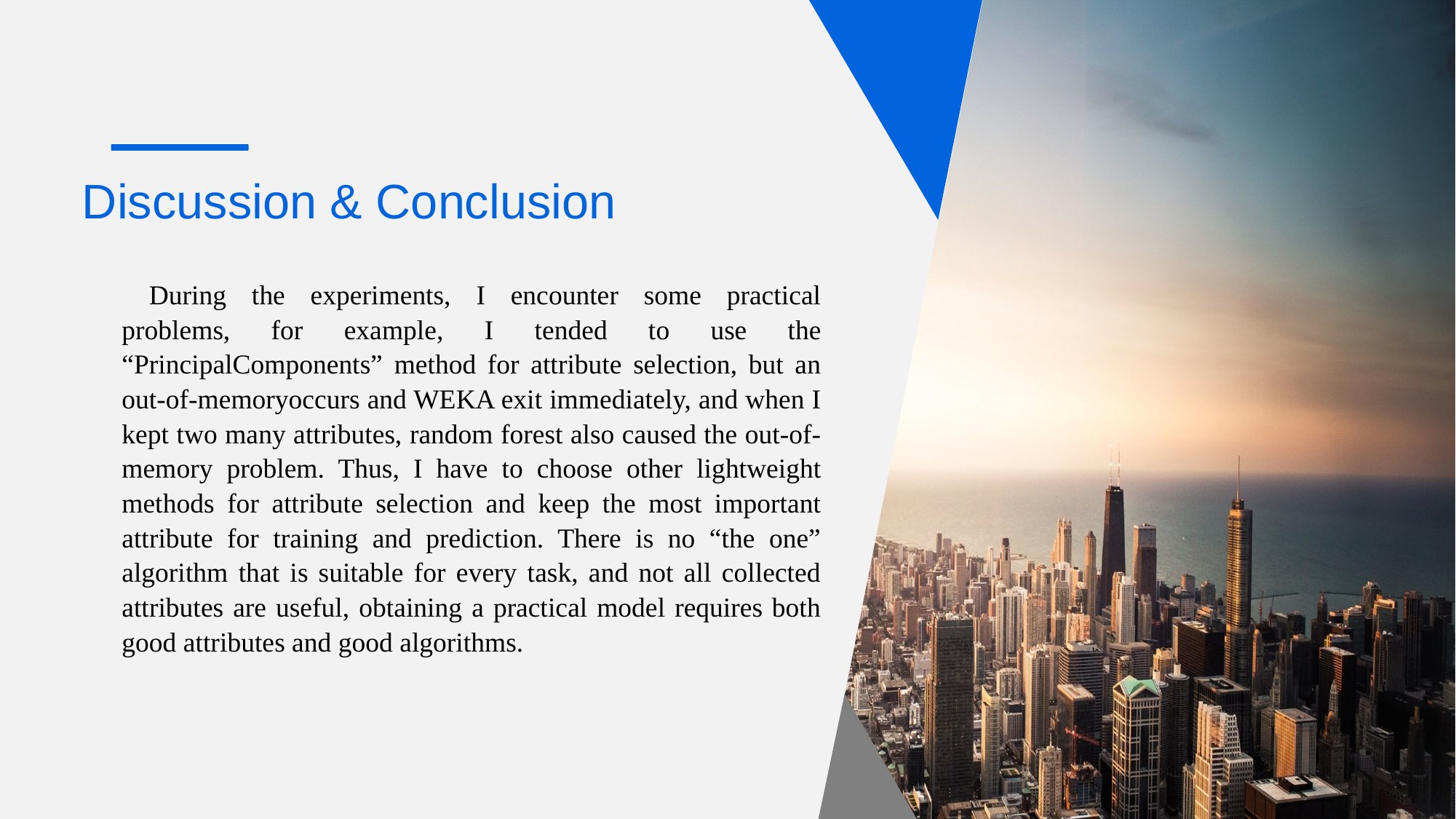

Discussion & Conclusion
e7d195523061f1c0c7fdb8e83abb5dcf03375f2c8b662a4106267E0752567F7A4243849C9E2D773FC6511ADD776D3461389E8BB5BAFBB3C937DB9AB1E09A294486DA4CCF35679A92315A5BDF0C7F02D8ECDDDB8DA3D3E41FEC13F107DB4C54FB42735742117A284071FD5AC4FAFB9FFA22D8B59F81B7CBBEA3B65ED489D755C20B4496FA1E65211F
During the experiments, I encounter some practical problems, for example, I tended to use the “PrincipalComponents” method for attribute selection, but an out-of-memoryoccurs and WEKA exit immediately, and when I kept two many attributes, random forest also caused the out-of-memory problem. Thus, I have to choose other lightweight methods for attribute selection and keep the most important attribute for training and prediction. There is no “the one” algorithm that is suitable for every task, and not all collected attributes are useful, obtaining a practical model requires both good attributes and good algorithms.